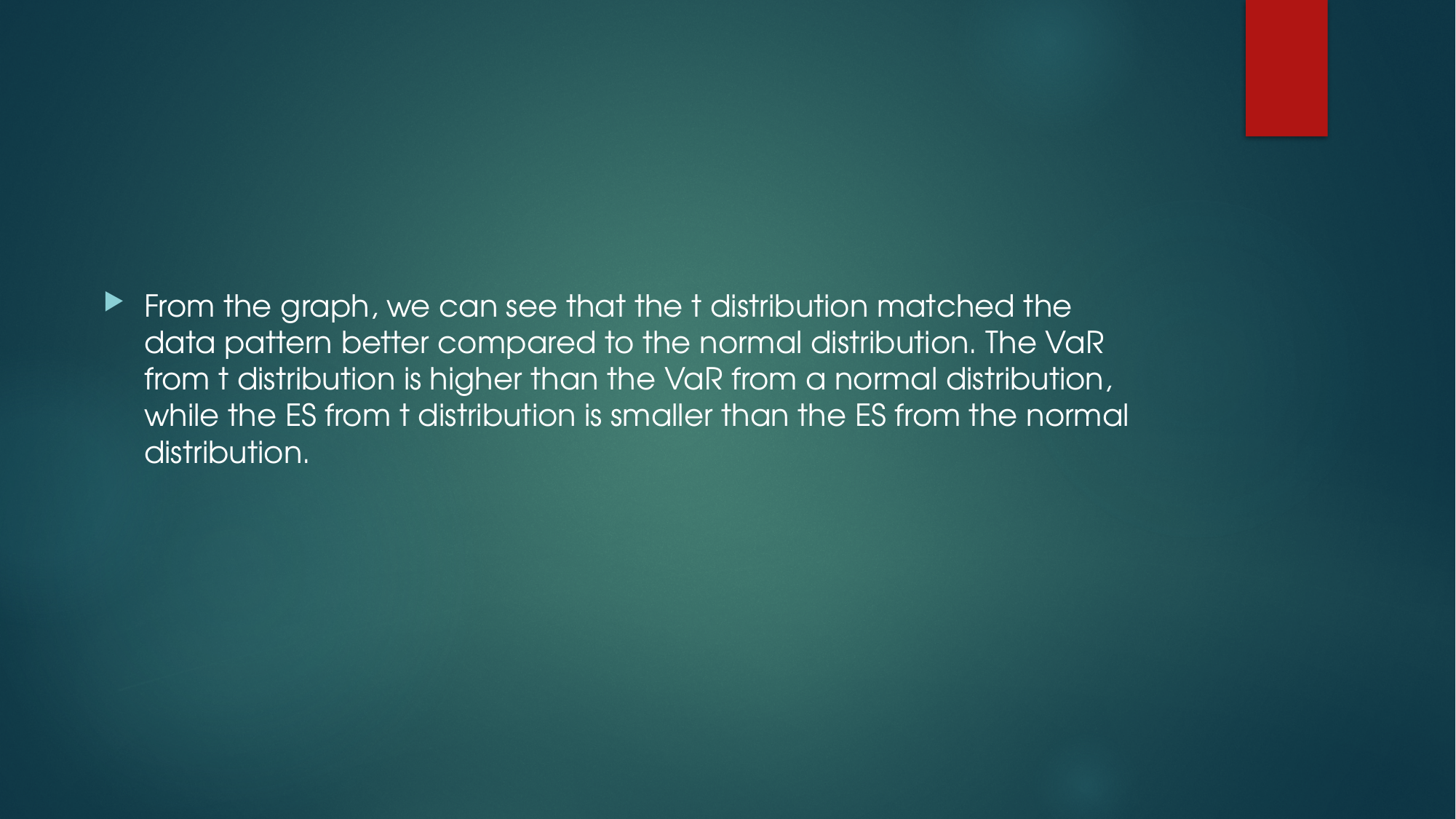

From the graph, we can see that the t distribution matched the data pattern better compared to the normal distribution. The VaR from t distribution is higher than the VaR from a normal distribution, while the ES from t distribution is smaller than the ES from the normal distribution.